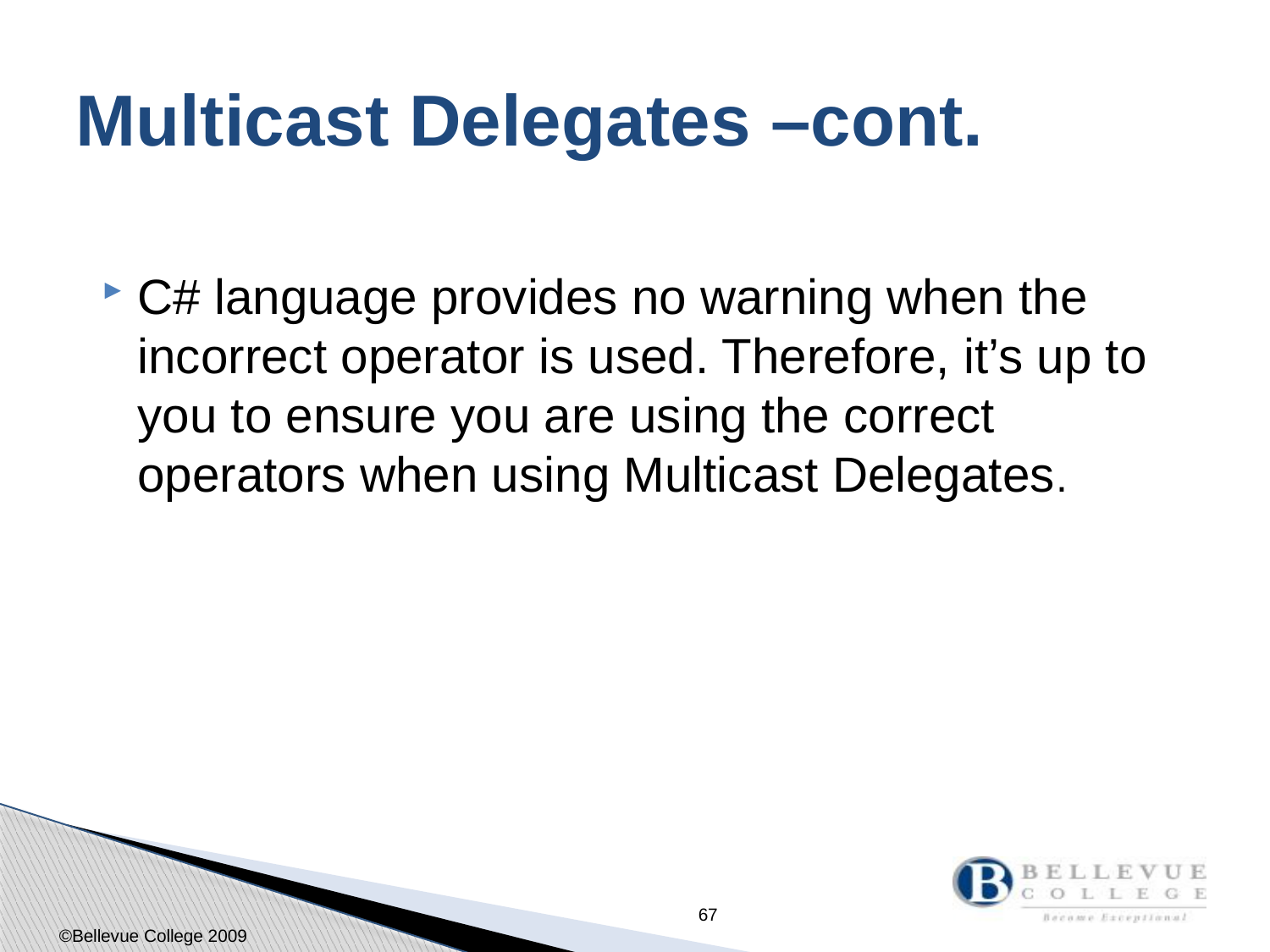

# Multicast Delegates –cont.

C# language provides no warning when the incorrect operator is used. Therefore, it’s up to you to ensure you are using the correct operators when using Multicast Delegates.

67
©Bellevue College 2009